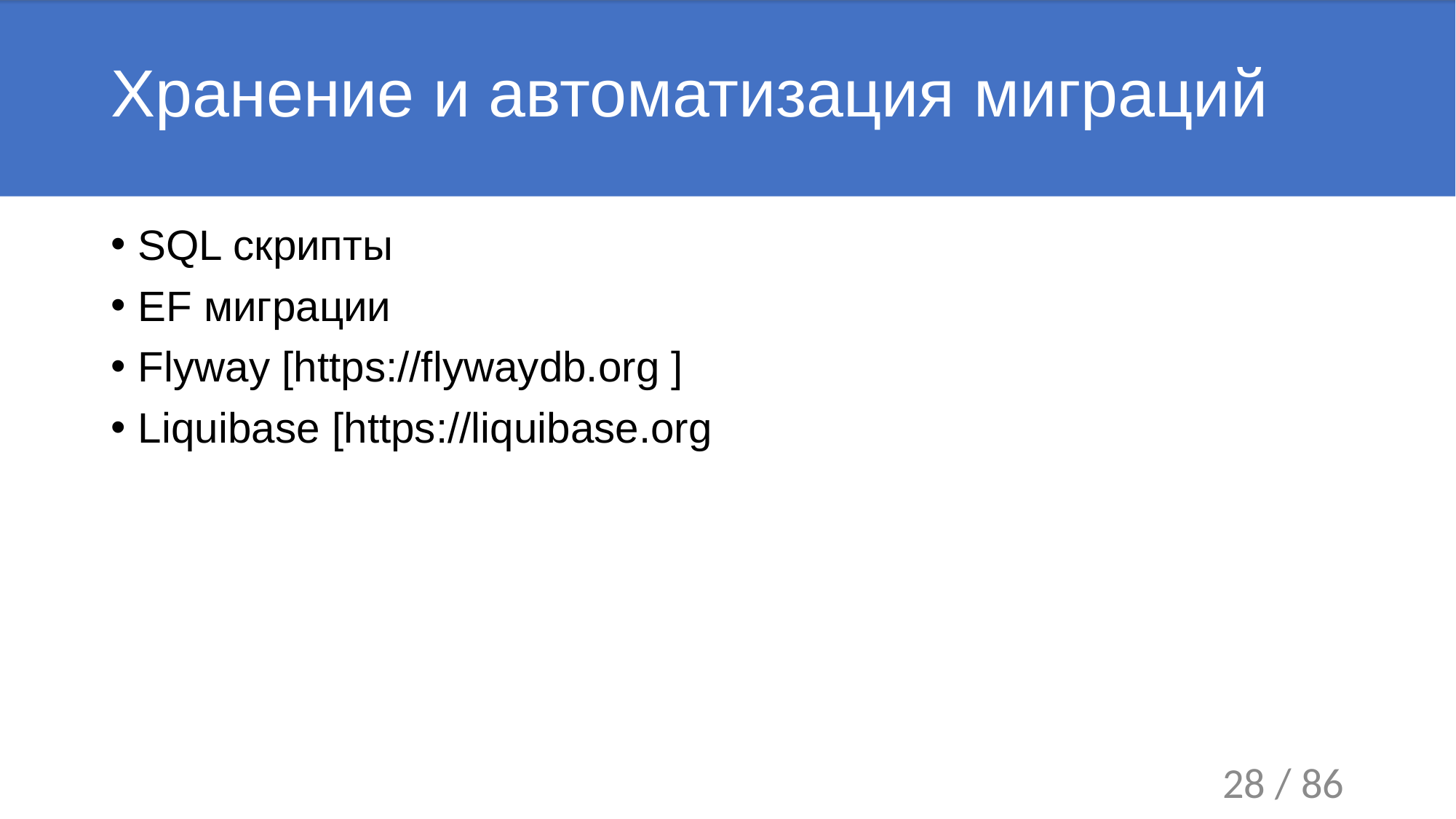

# Хранение и автоматизация миграций
SQL скрипты
EF миграции
Flyway [https://flywaydb.org ]
Liquibase [https://liquibase.org
28